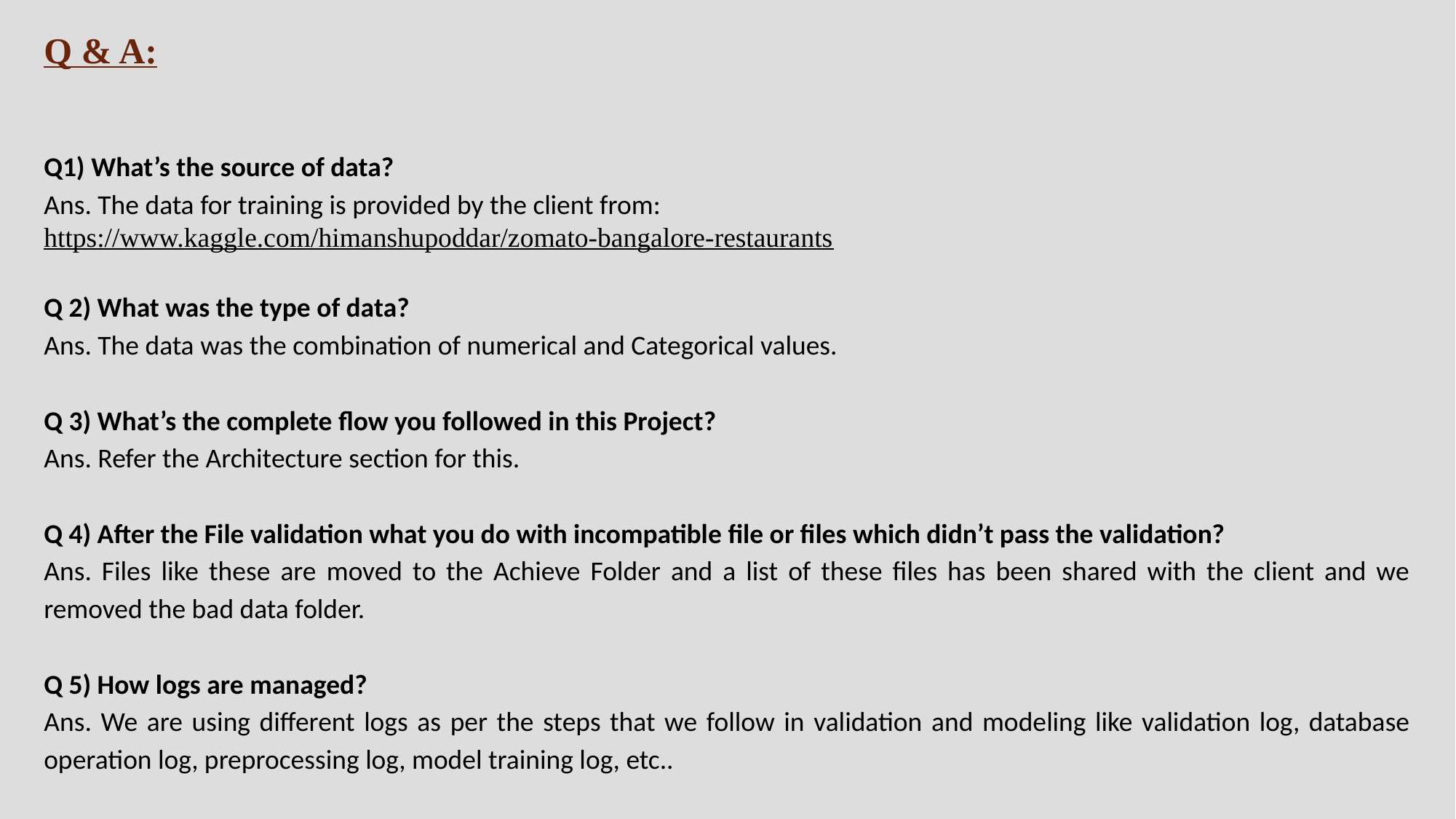

Q & A:

Q1) What’s the source of data?
Ans. The data for training is provided by the client from:
https://www.kaggle.com/himanshupoddar/zomato-bangalore-restaurants

Q 2) What was the type of data?
Ans. The data was the combination of numerical and Categorical values.

Q 3) What’s the complete flow you followed in this Project?
Ans. Refer the Architecture section for this.

Q 4) After the File validation what you do with incompatible file or files which didn’t pass the validation?
Ans. Files like these are moved to the Achieve Folder and a list of these files has been shared with the client and we removed the bad data folder.

Q 5) How logs are managed?
Ans. We are using different logs as per the steps that we follow in validation and modeling like validation log, database operation log, preprocessing log, model training log, etc..